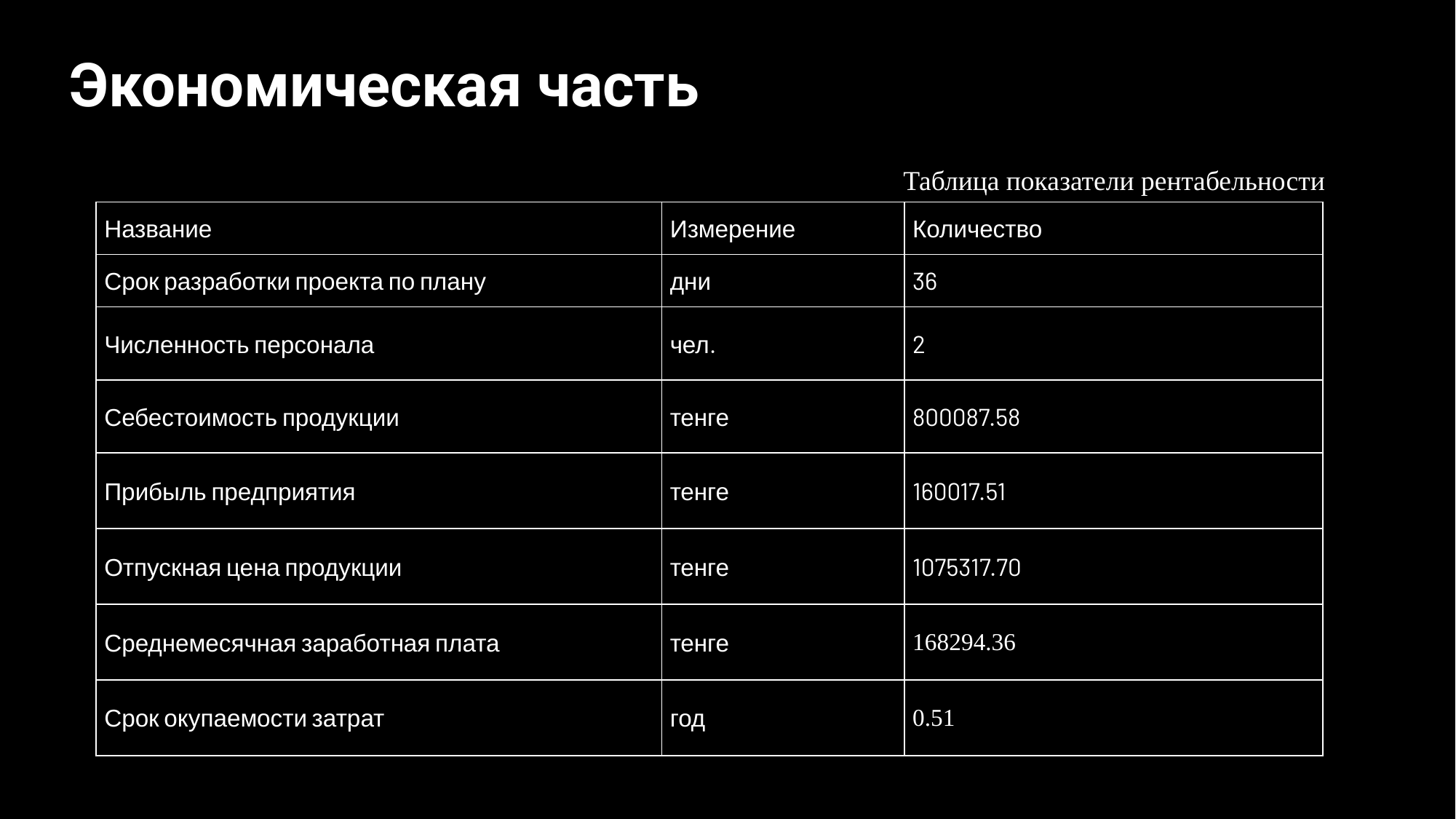

# Экономическая часть
Таблица показатели рентабельности
| Название | Измерение | Количество |
| --- | --- | --- |
| Срок разработки проекта по плану | дни | 36 |
| Численность персонала | чел. | 2 |
| Себестоимость продукции | тенге | 800087.58 |
| Прибыль предприятия | тенге | 160017.51 |
| Отпускная цена продукции | тенге | 1075317.70 |
| Среднемесячная заработная плата | тенге | 168294.36 |
| Срок окупаемости затрат | год | 0.51 |